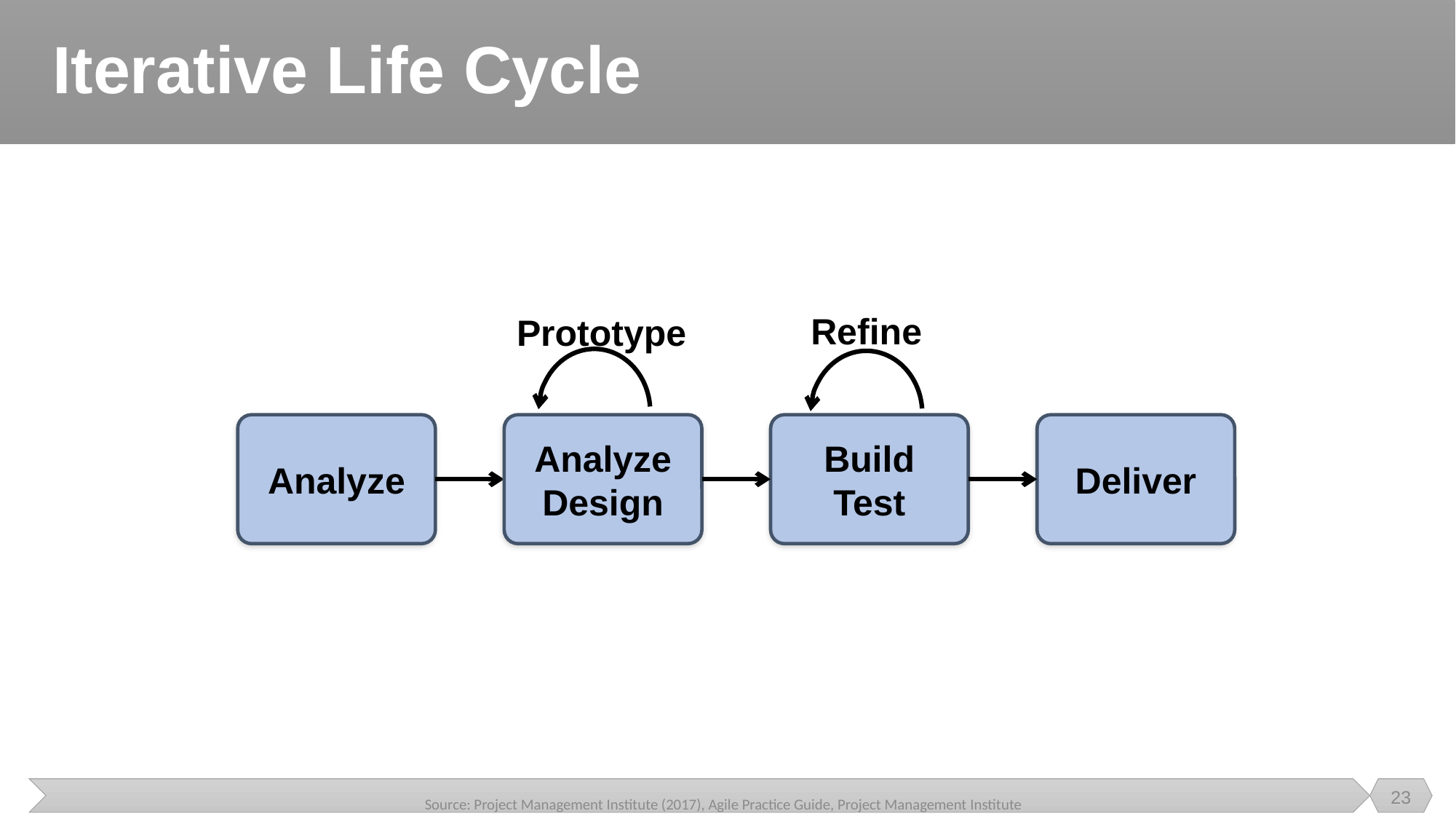

# Iterative Life Cycle
Refine
Prototype

Analyze
Analyze
Design
Build
Test
Deliver
23
Source: Project Management Institute (2017), Agile Practice Guide, Project Management Institute